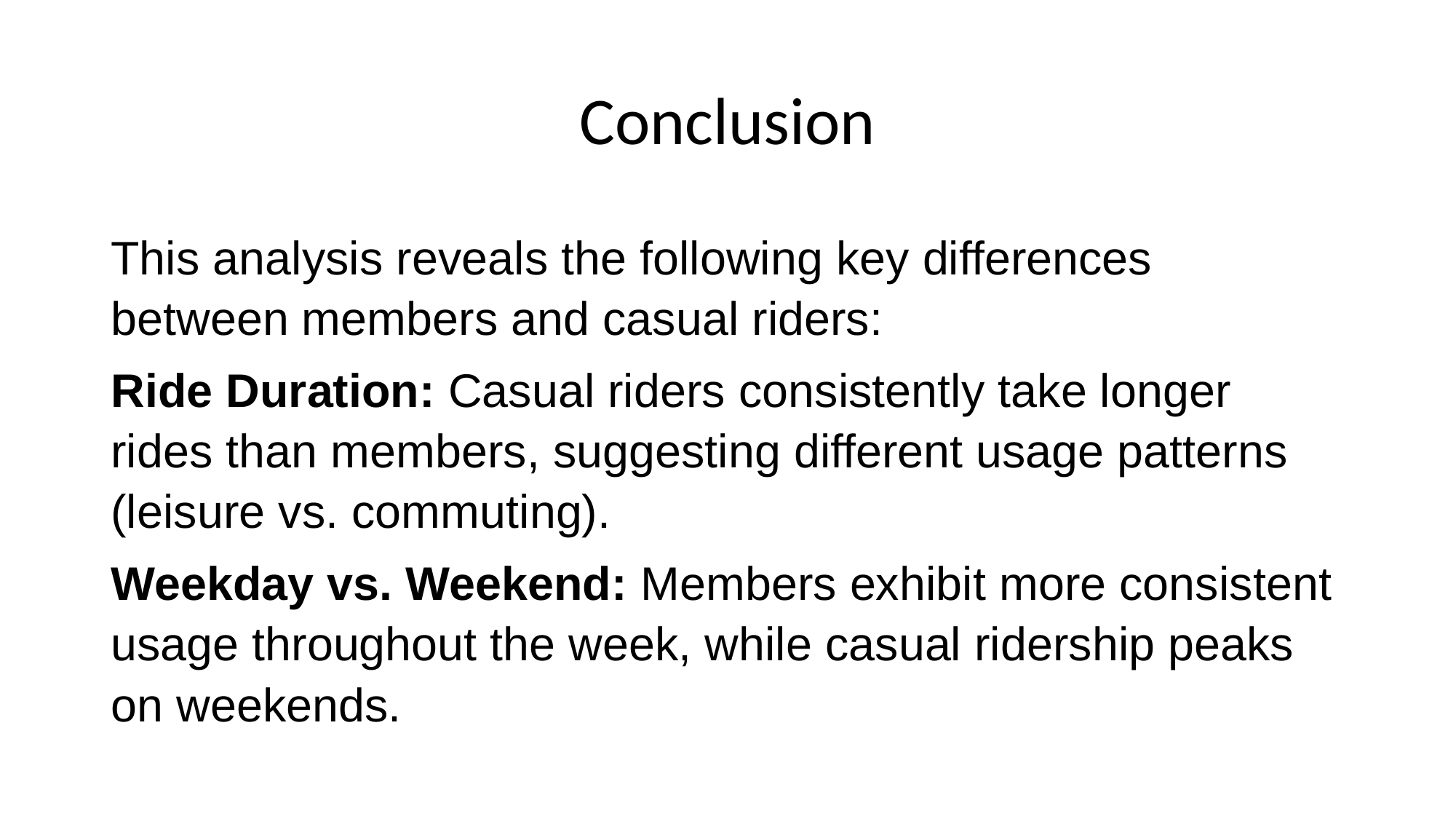

# Conclusion
This analysis reveals the following key differences between members and casual riders:
Ride Duration: Casual riders consistently take longer rides than members, suggesting different usage patterns (leisure vs. commuting).
Weekday vs. Weekend: Members exhibit more consistent usage throughout the week, while casual ridership peaks on weekends.